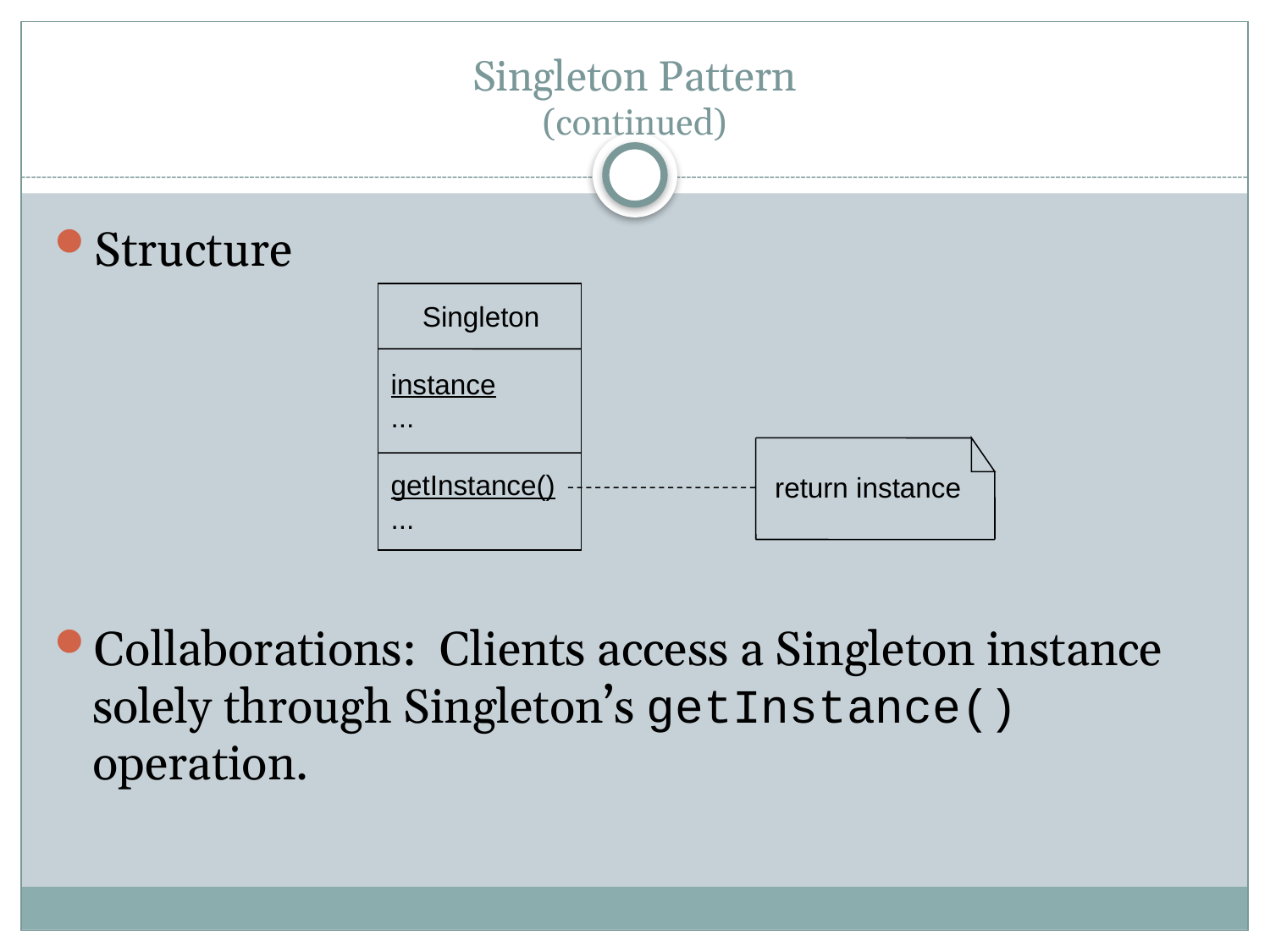

# Singleton Pattern (continued)
Structure

Collaborations:  Clients access a Singleton instance solely through Singleton’s getInstance() operation.

    Singleton

instance
...

getInstance()
...

return instance